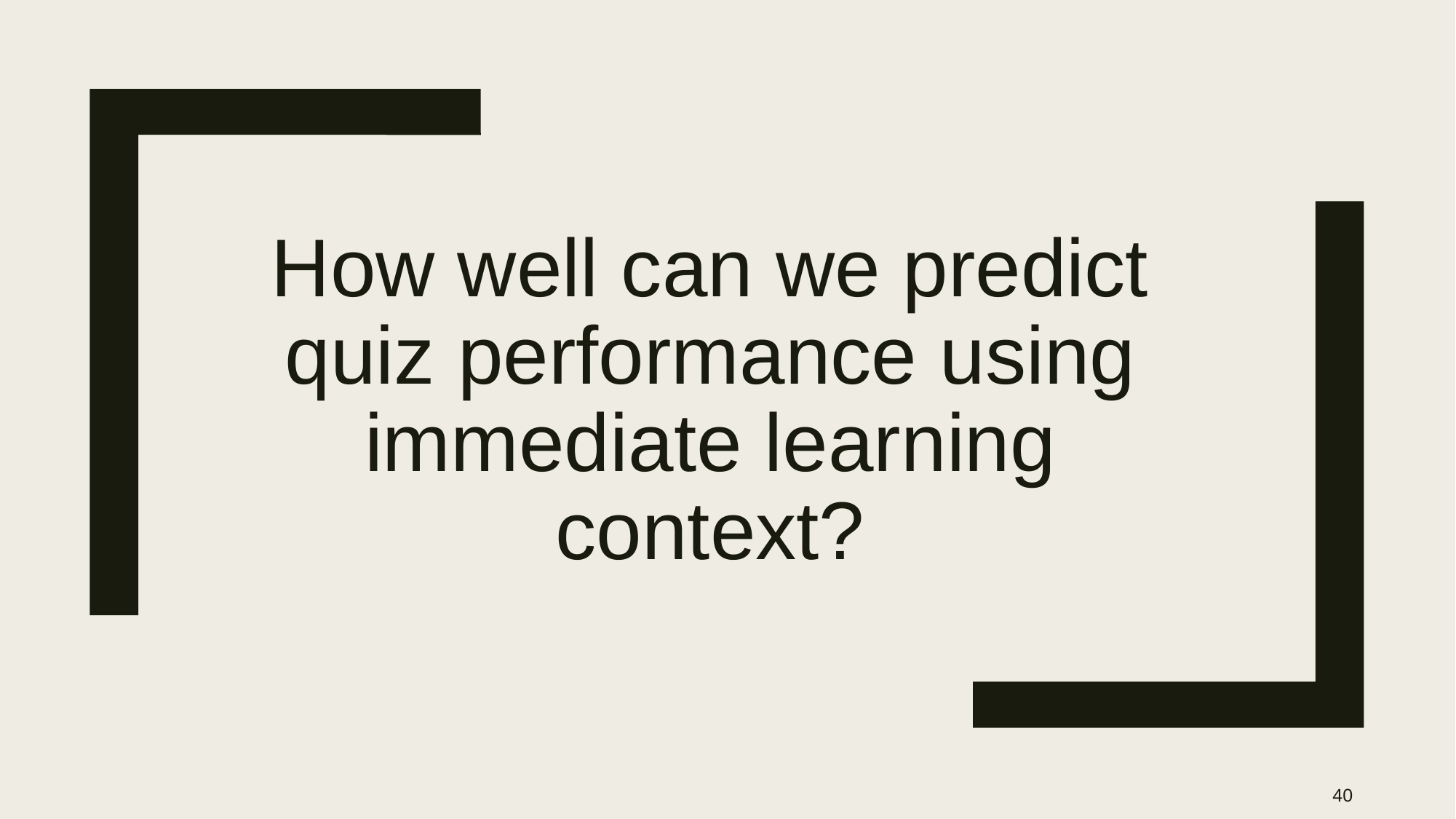

# How well can we predict quiz performance using immediate learning context?
40